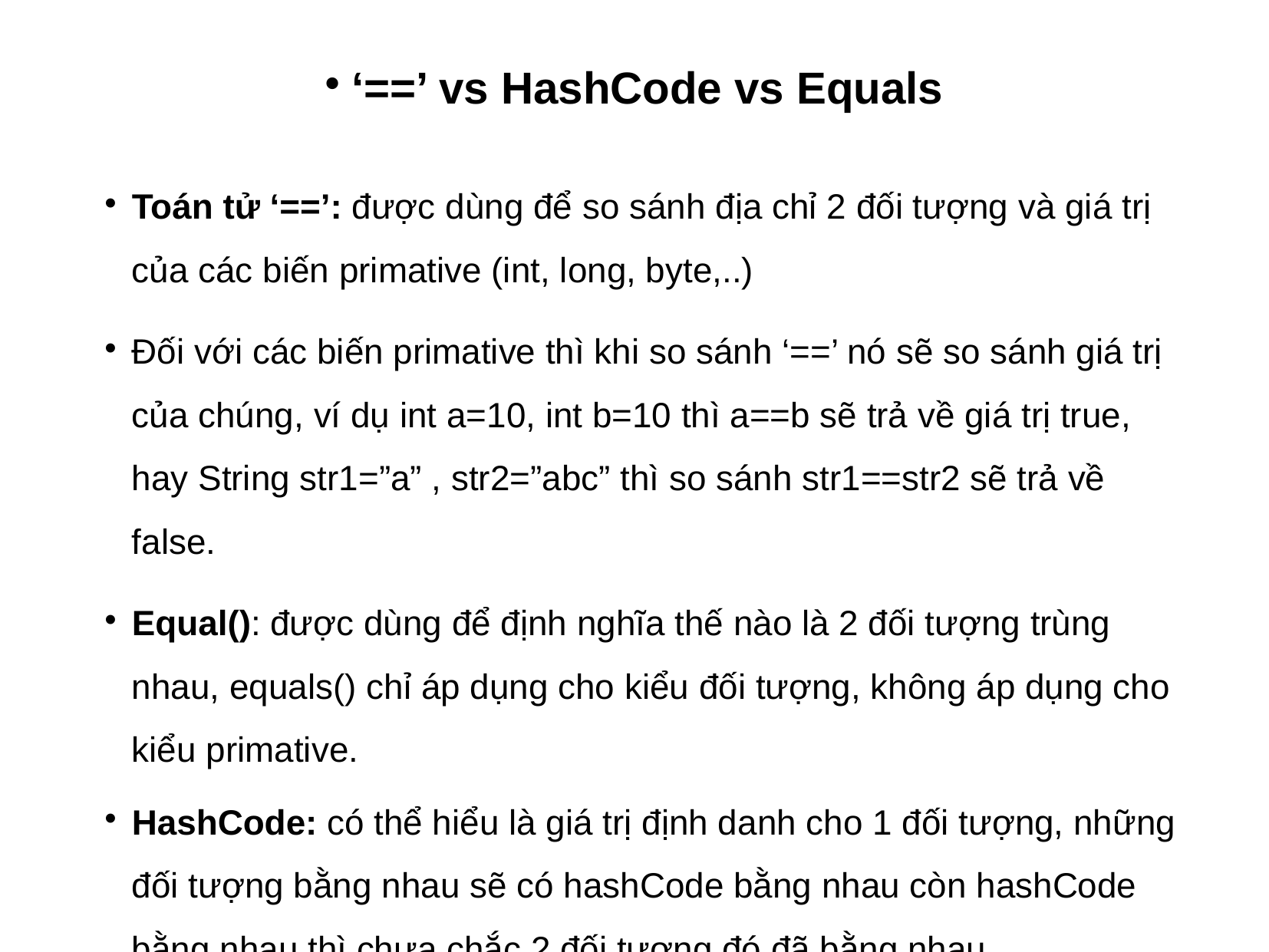

‘==’ vs HashCode vs Equals
Toán tử ‘==’: được dùng để so sánh địa chỉ 2 đối tượng và giá trị của các biến primative (int, long, byte,..)
Đối với các biến primative thì khi so sánh ‘==’ nó sẽ so sánh giá trị của chúng, ví dụ int a=10, int b=10 thì a==b sẽ trả về giá trị true, hay String str1=”a” , str2=”abc” thì so sánh str1==str2 sẽ trả về false.
Equal(): được dùng để định nghĩa thế nào là 2 đối tượng trùng nhau, equals() chỉ áp dụng cho kiểu đối tượng, không áp dụng cho kiểu primative.
HashCode: có thể hiểu là giá trị định danh cho 1 đối tượng, những đối tượng bằng nhau sẽ có hashCode bằng nhau còn hashCode bằng nhau thì chưa chắc 2 đối tượng đó đã bằng nhau.